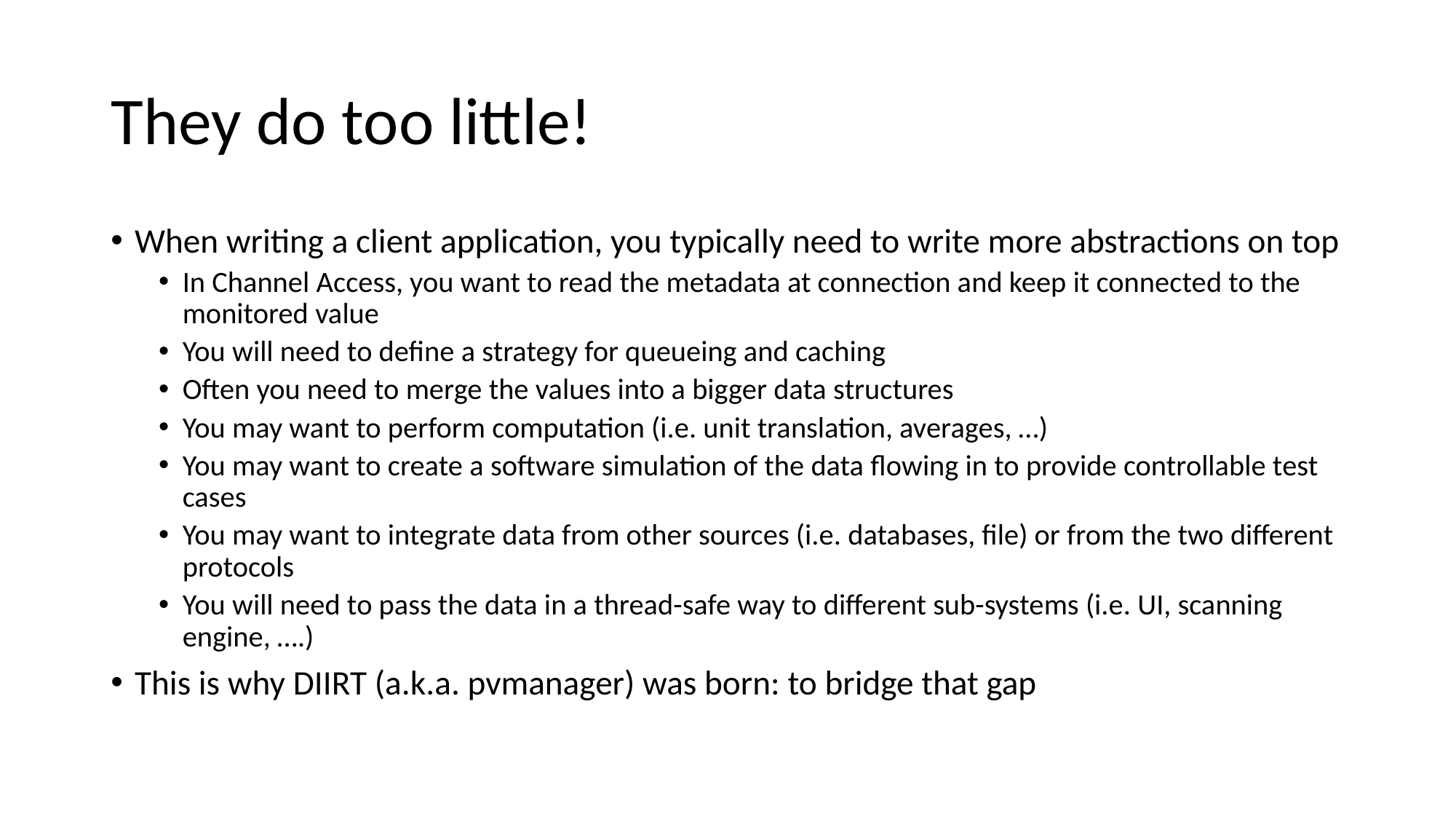

# They do too little!
When writing a client application, you typically need to write more abstractions on top
In Channel Access, you want to read the metadata at connection and keep it connected to the monitored value
You will need to define a strategy for queueing and caching
Often you need to merge the values into a bigger data structures
You may want to perform computation (i.e. unit translation, averages, …)
You may want to create a software simulation of the data flowing in to provide controllable test cases
You may want to integrate data from other sources (i.e. databases, file) or from the two different protocols
You will need to pass the data in a thread-safe way to different sub-systems (i.e. UI, scanning engine, ….)
This is why DIIRT (a.k.a. pvmanager) was born: to bridge that gap